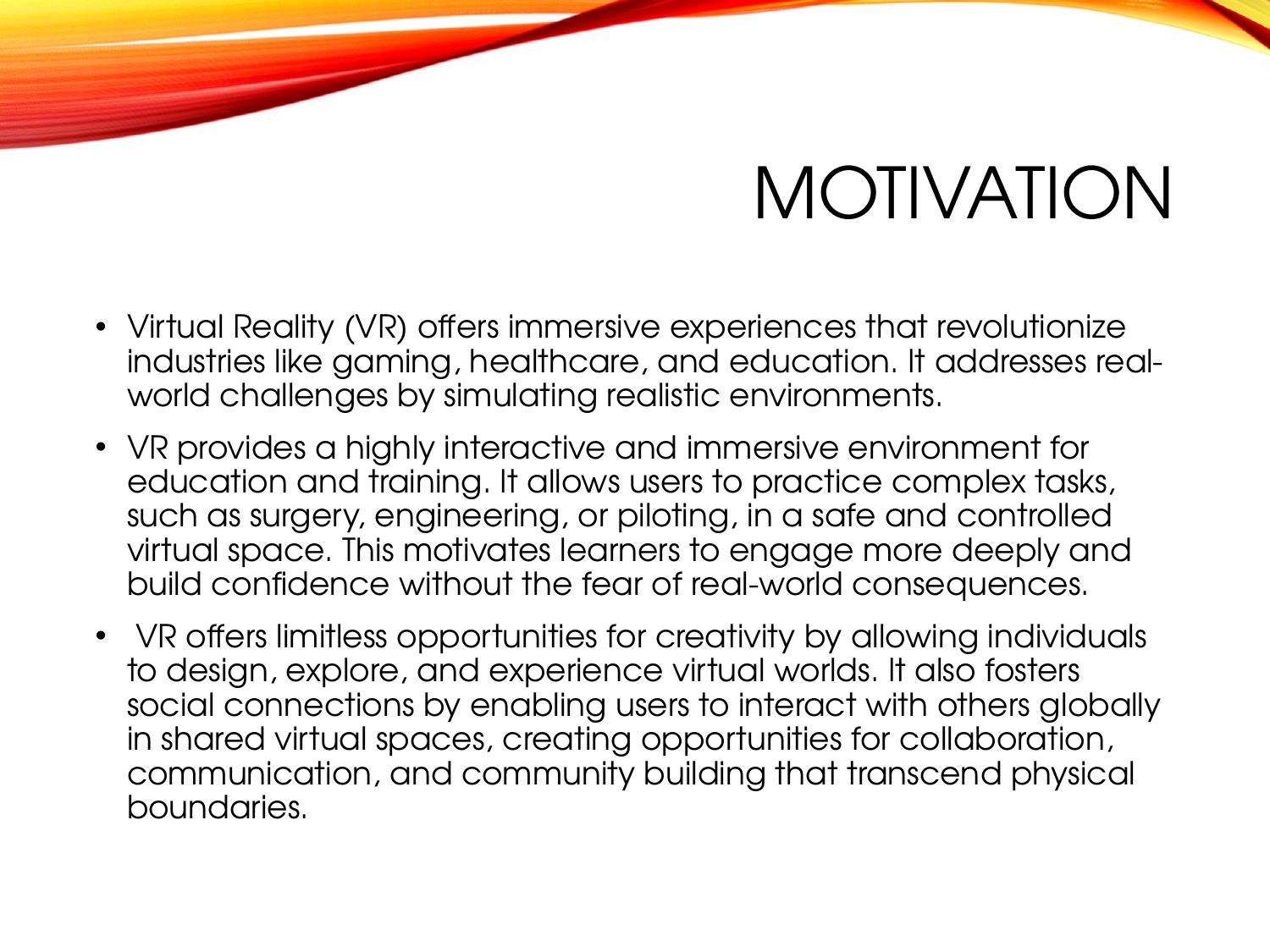

# Motivation
Virtual Reality (VR) offers immersive experiences that revolutionize industries like gaming, healthcare, and education. It addresses real-world challenges by simulating realistic environments.
VR provides a highly interactive and immersive environment for education and training. It allows users to practice complex tasks, such as surgery, engineering, or piloting, in a safe and controlled virtual space. This motivates learners to engage more deeply and build confidence without the fear of real-world consequences.
 VR offers limitless opportunities for creativity by allowing individuals to design, explore, and experience virtual worlds. It also fosters social connections by enabling users to interact with others globally in shared virtual spaces, creating opportunities for collaboration, communication, and community building that transcend physical boundaries.